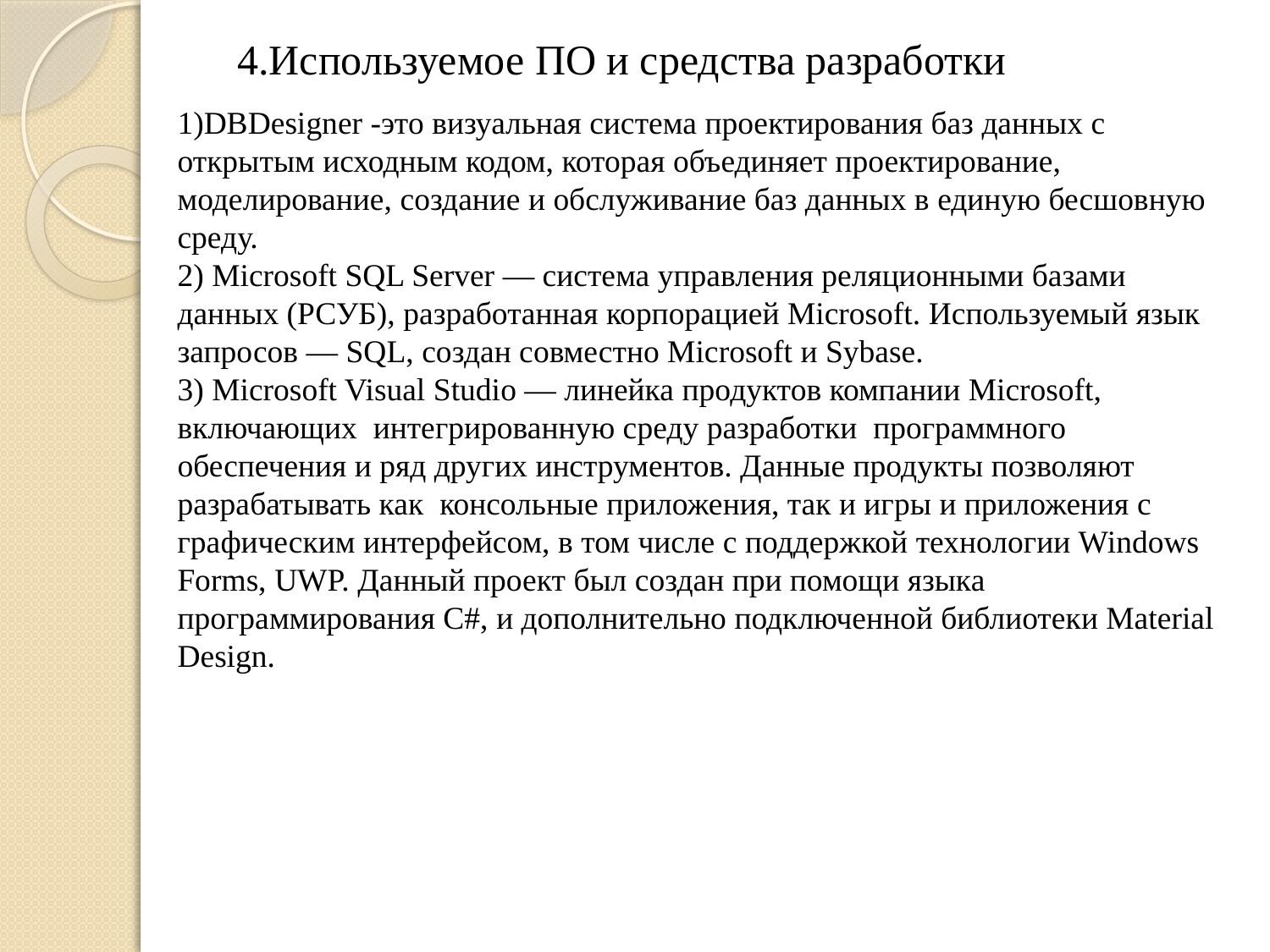

4.Используемое ПО и средства разработки
1)DBDesigner -это визуальная система проектирования баз данных с открытым исходным кодом, которая объединяет проектирование, моделирование, создание и обслуживание баз данных в единую бесшовную среду.
2) Microsoft SQL Server — система управления реляционными базами данных (РСУБ), разработанная корпорацией Microsoft. Используемый язык запросов — SQL, создан совместно Microsoft и Sybase.
3) Microsoft Visual Studio — линейка продуктов компании Microsoft, включающих  интегрированную среду разработки  программного обеспечения и ряд других инструментов. Данные продукты позволяют разрабатывать как  консольные приложения, так и игры и приложения с  графическим интерфейсом, в том числе с поддержкой технологии Windows Forms, UWP. Данный проект был создан при помощи языка программирования C#, и дополнительно подключенной библиотеки Material Design.